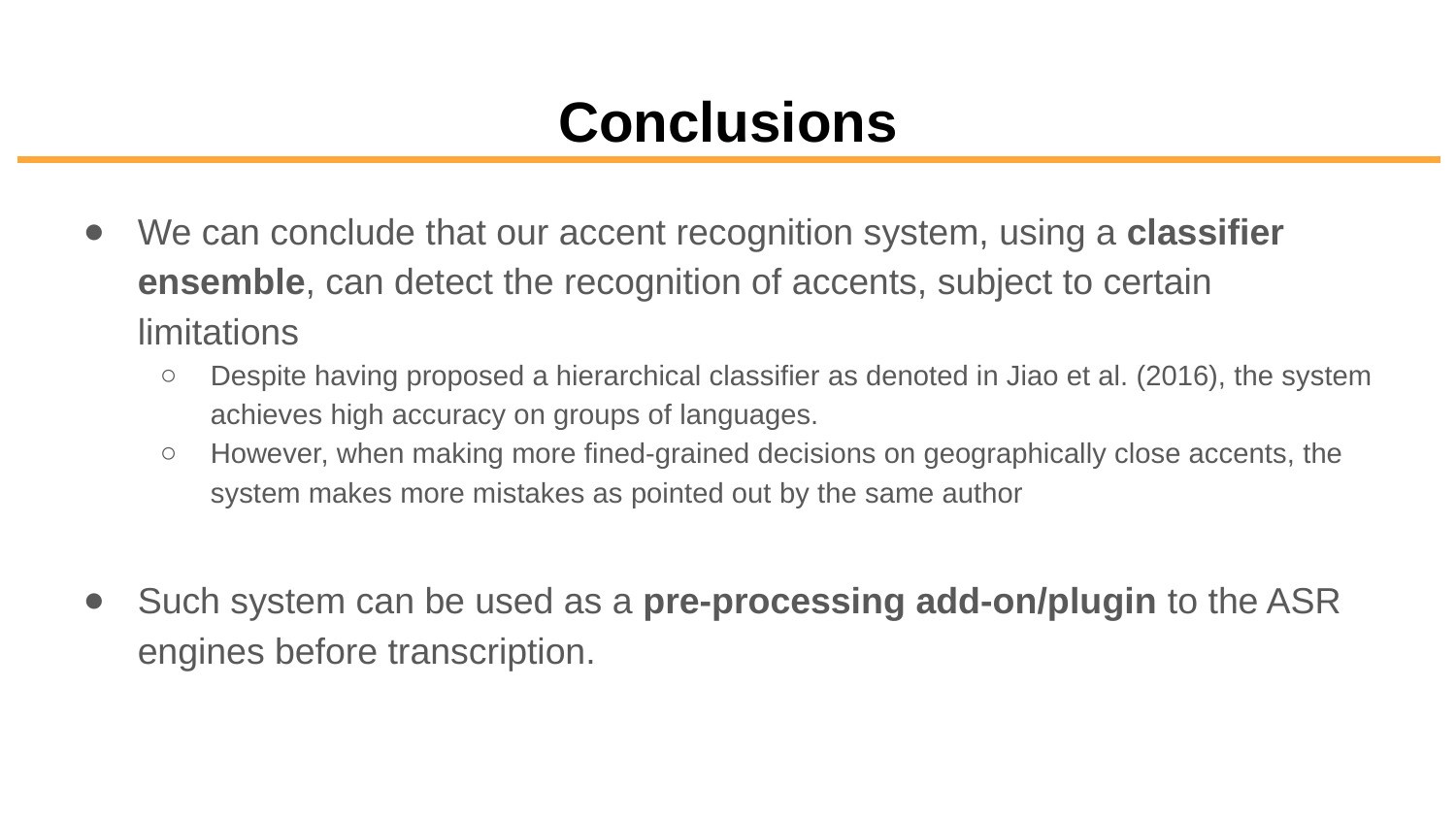

# Conclusions
We can conclude that our accent recognition system, using a classifier ensemble, can detect the recognition of accents, subject to certain limitations
Despite having proposed a hierarchical classifier as denoted in Jiao et al. (2016), the system achieves high accuracy on groups of languages.
However, when making more fined-grained decisions on geographically close accents, the system makes more mistakes as pointed out by the same author

Such system can be used as a pre-processing add-on/plugin to the ASR engines before transcription.